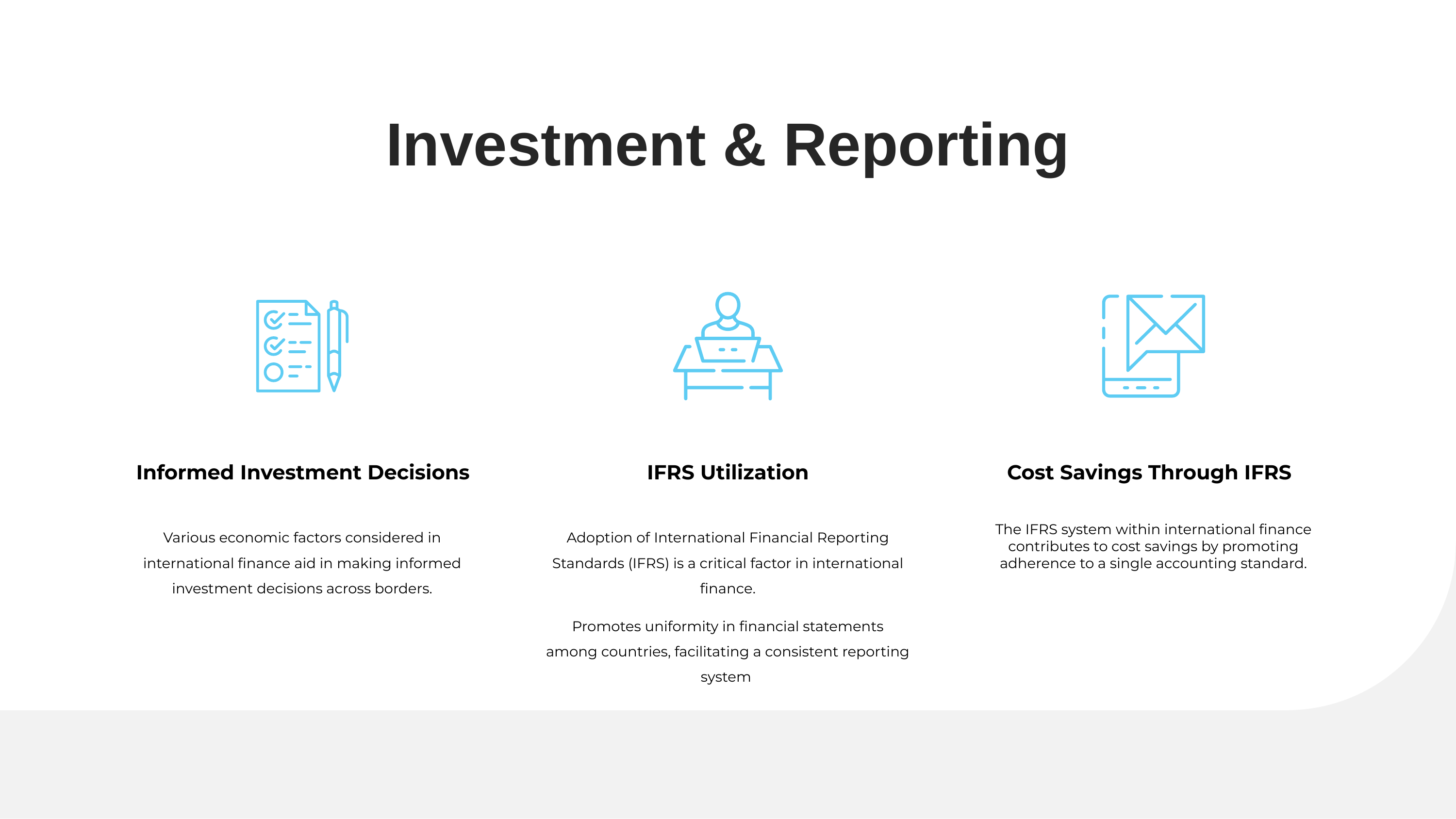

Investment & Reporting

Informed Investment Decisions
Various economic factors considered in international finance aid in making informed investment decisions across borders.
IFRS Utilization
Adoption of International Financial Reporting Standards (IFRS) is a critical factor in international finance.
Promotes uniformity in financial statements among countries, facilitating a consistent reporting system
Cost Savings Through IFRS
The IFRS system within international finance contributes to cost savings by promoting adherence to a single accounting standard.